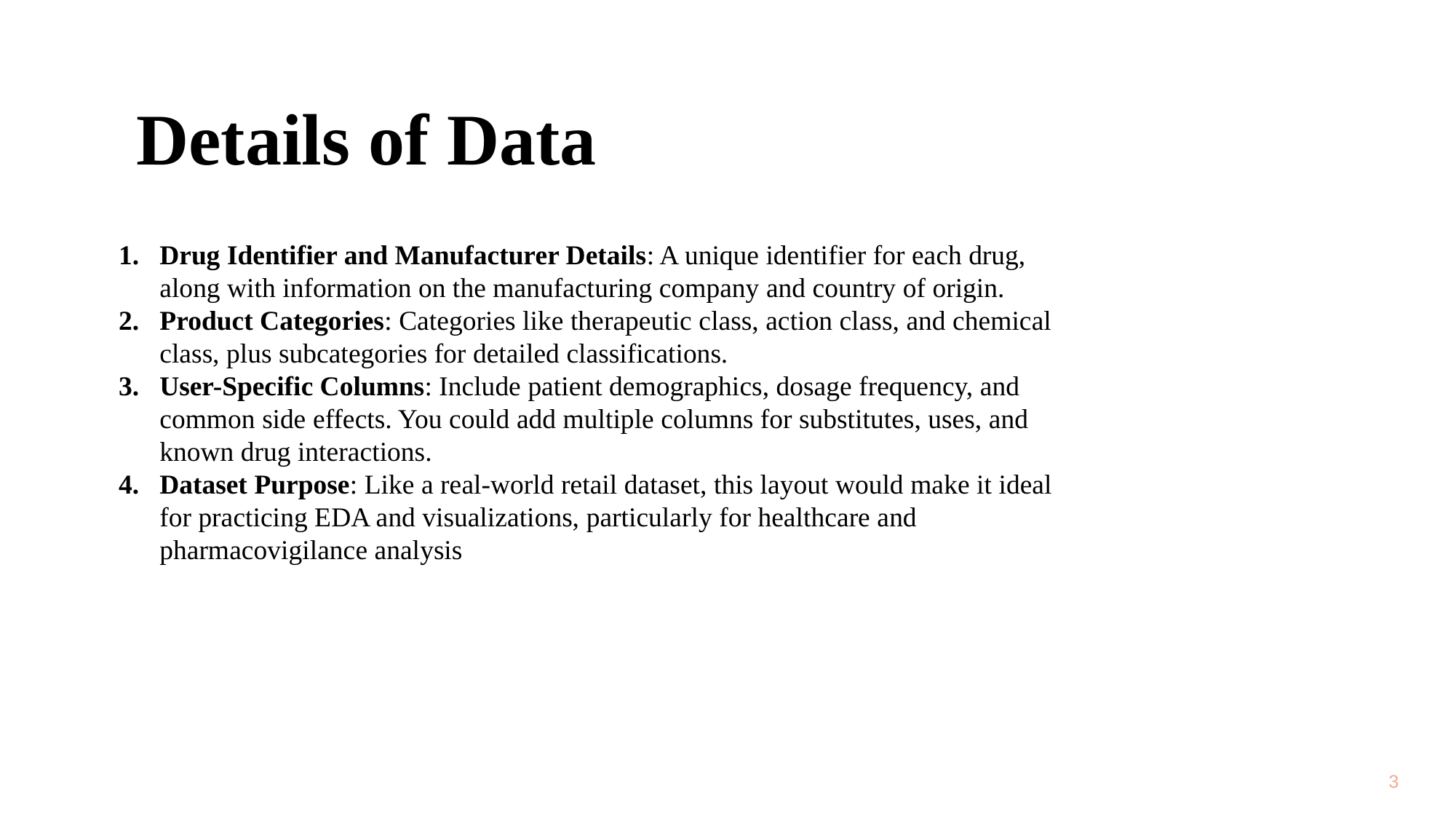

# Details of Data
Drug Identifier and Manufacturer Details: A unique identifier for each drug, along with information on the manufacturing company and country of origin.
Product Categories: Categories like therapeutic class, action class, and chemical class, plus subcategories for detailed classifications.
User-Specific Columns: Include patient demographics, dosage frequency, and common side effects. You could add multiple columns for substitutes, uses, and known drug interactions.
Dataset Purpose: Like a real-world retail dataset, this layout would make it ideal for practicing EDA and visualizations, particularly for healthcare and pharmacovigilance analysis

3